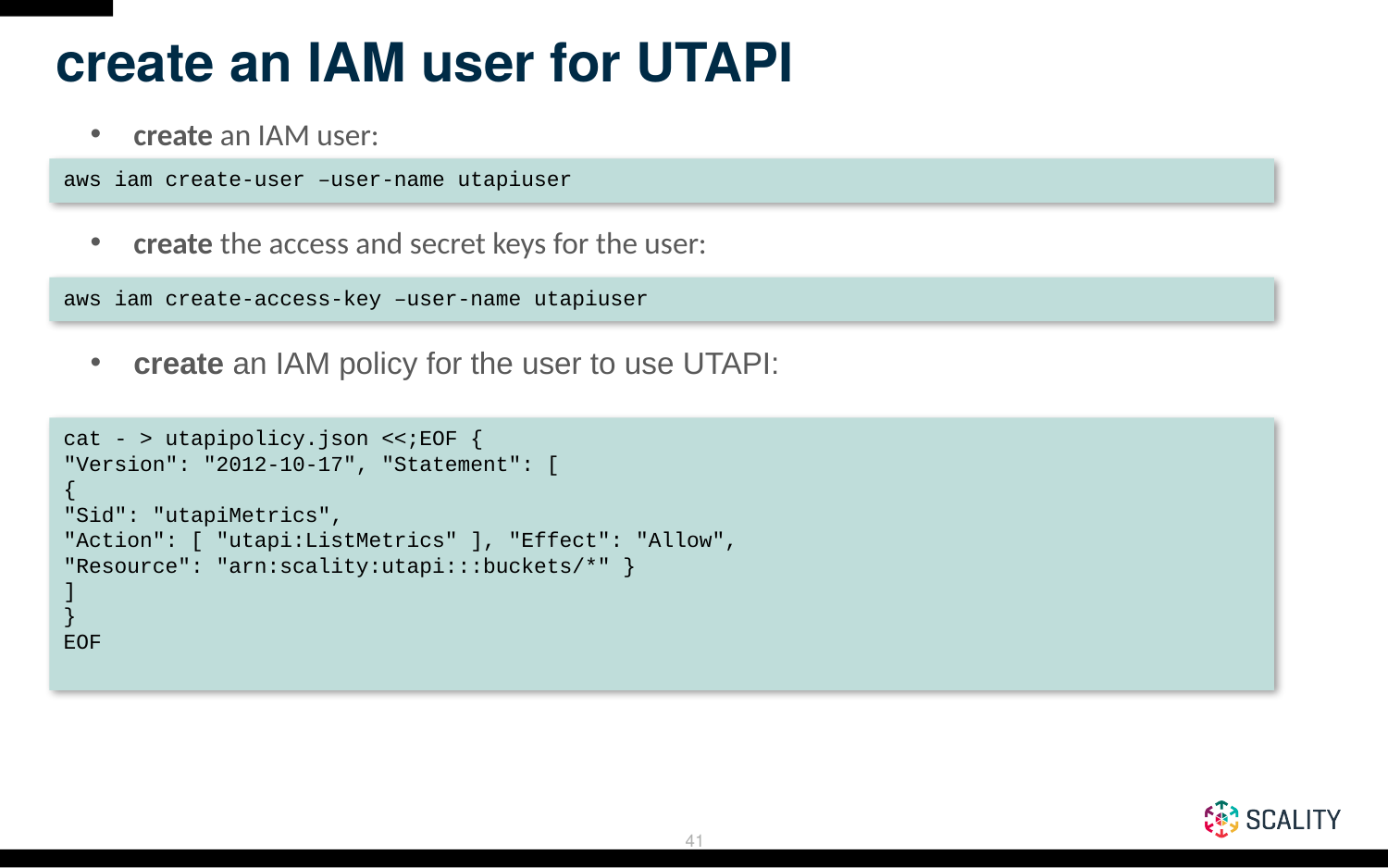

create an IAM user for UTAPI
create an IAM user:
create the access and secret keys for the user:

create an IAM policy for the user to use UTAPI:

aws iam create-user –user-name utapiuser
aws iam create-access-key –user-name utapiuser
cat - > utapipolicy.json <<;EOF {
"Version": "2012-10-17", "Statement": [
{
"Sid": "utapiMetrics",
"Action": [ "utapi:ListMetrics" ], "Effect": "Allow",
"Resource": "arn:scality:utapi:::buckets/*" }
]
}
EOF
41